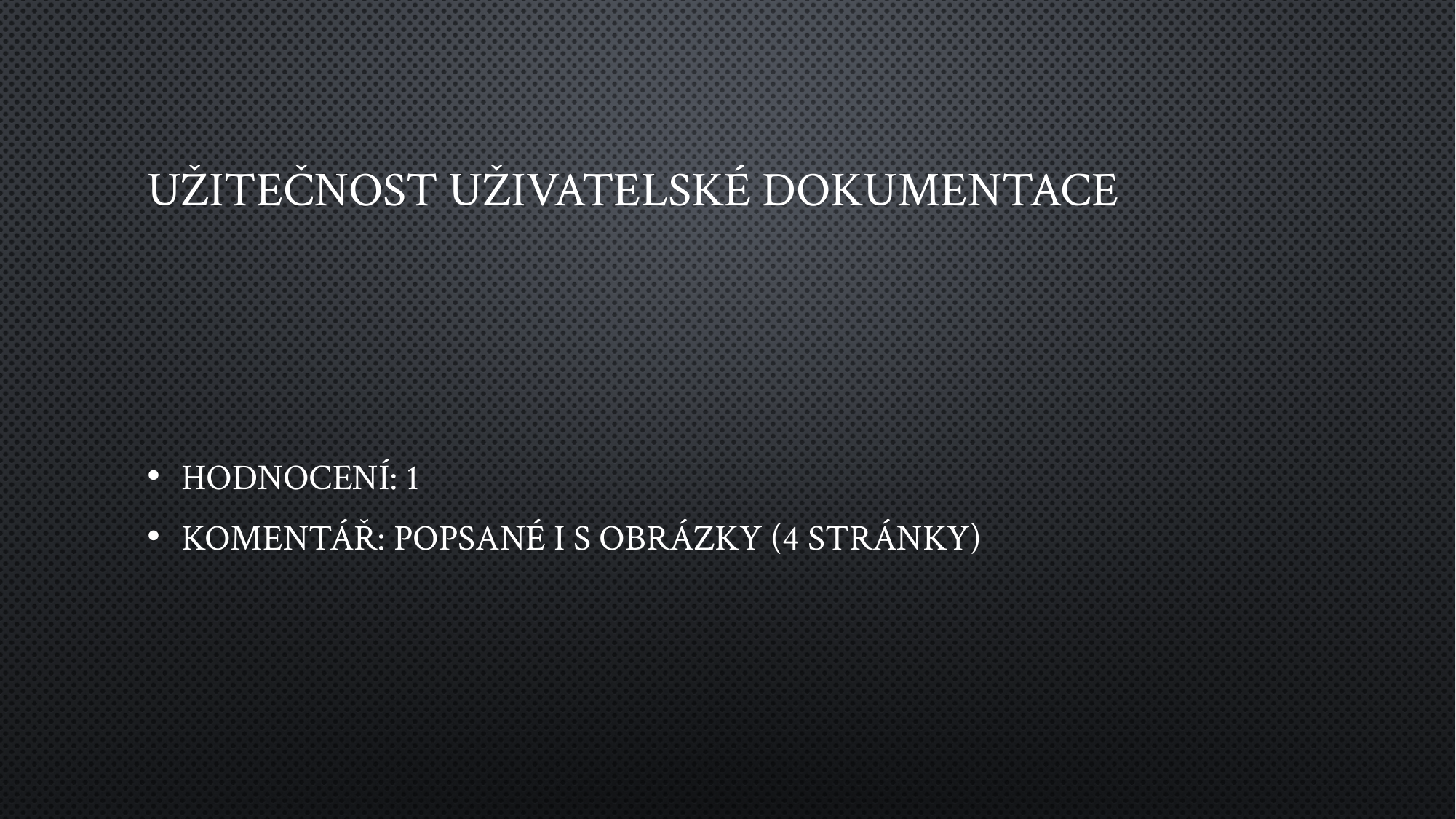

# Užitečnost uživatelské dokumentace
Hodnocení: 1
Komentář: Popsané i s obrázky (4 stránky)